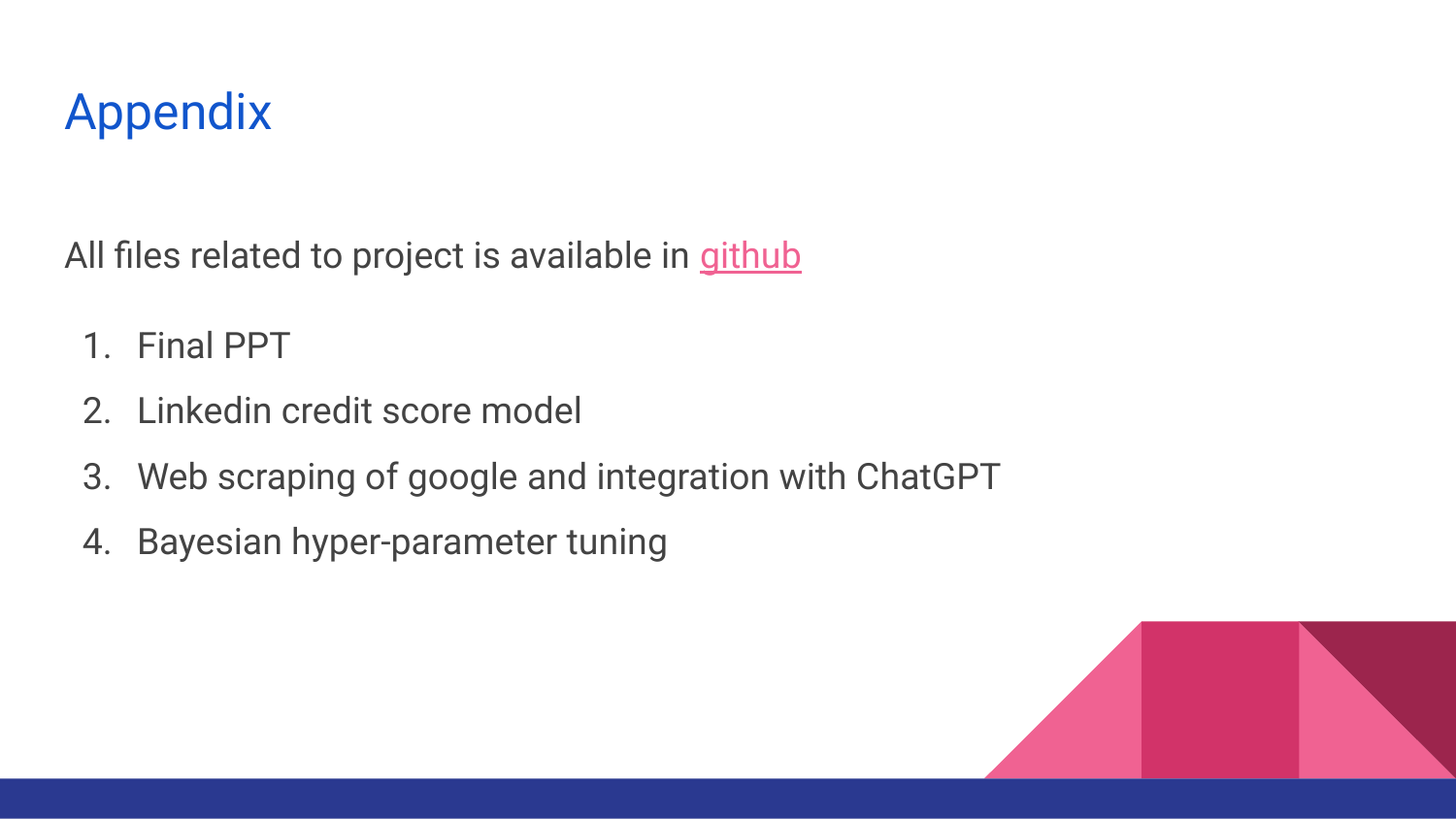

# Appendix
All files related to project is available in github
Final PPT
Linkedin credit score model
Web scraping of google and integration with ChatGPT
Bayesian hyper-parameter tuning